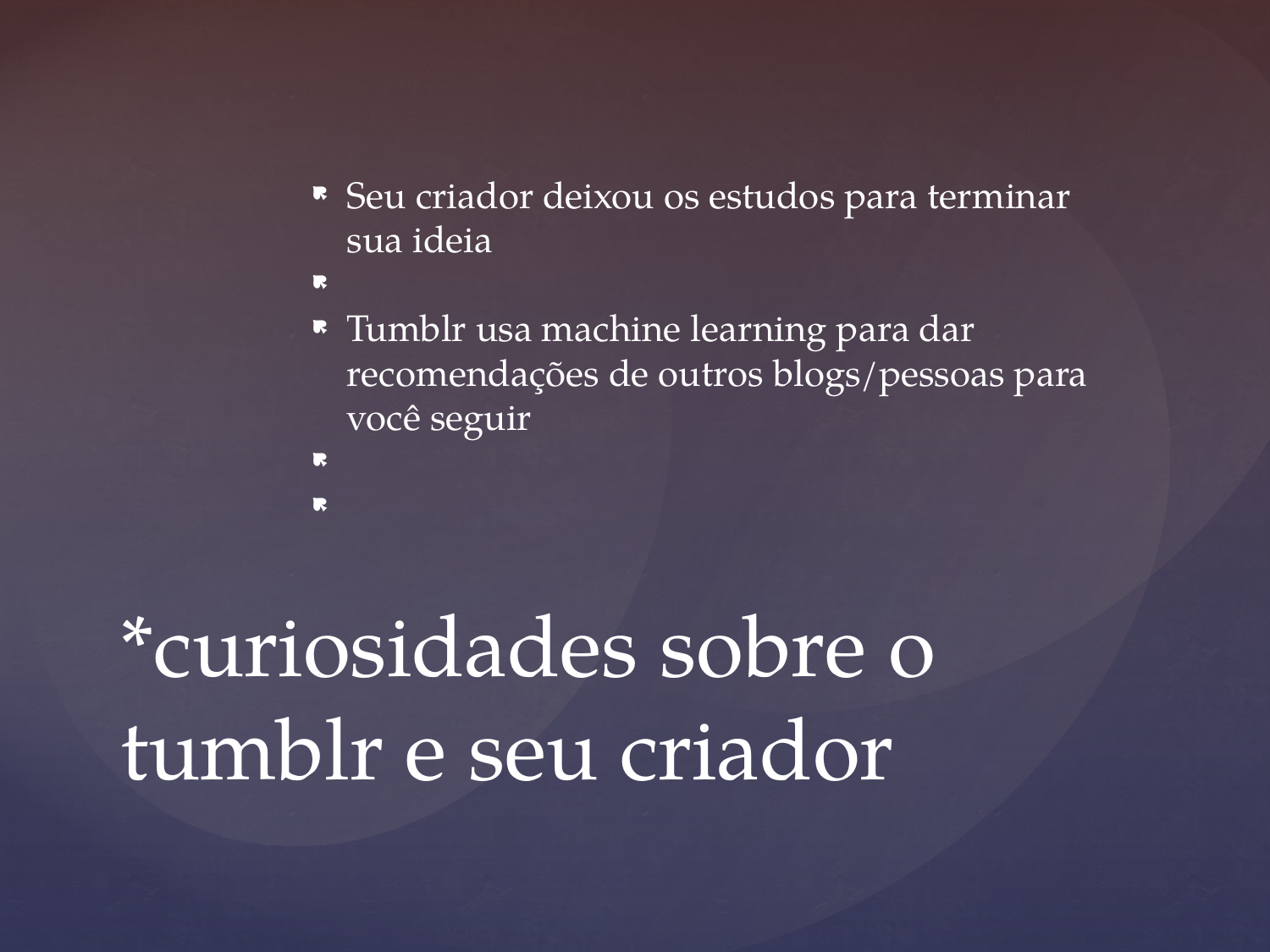

Seu criador deixou os estudos para terminar sua ideia

Tumblr usa machine learning para dar recomendações de outros blogs/pessoas para você seguir

*curiosidades sobre o tumblr e seu criador